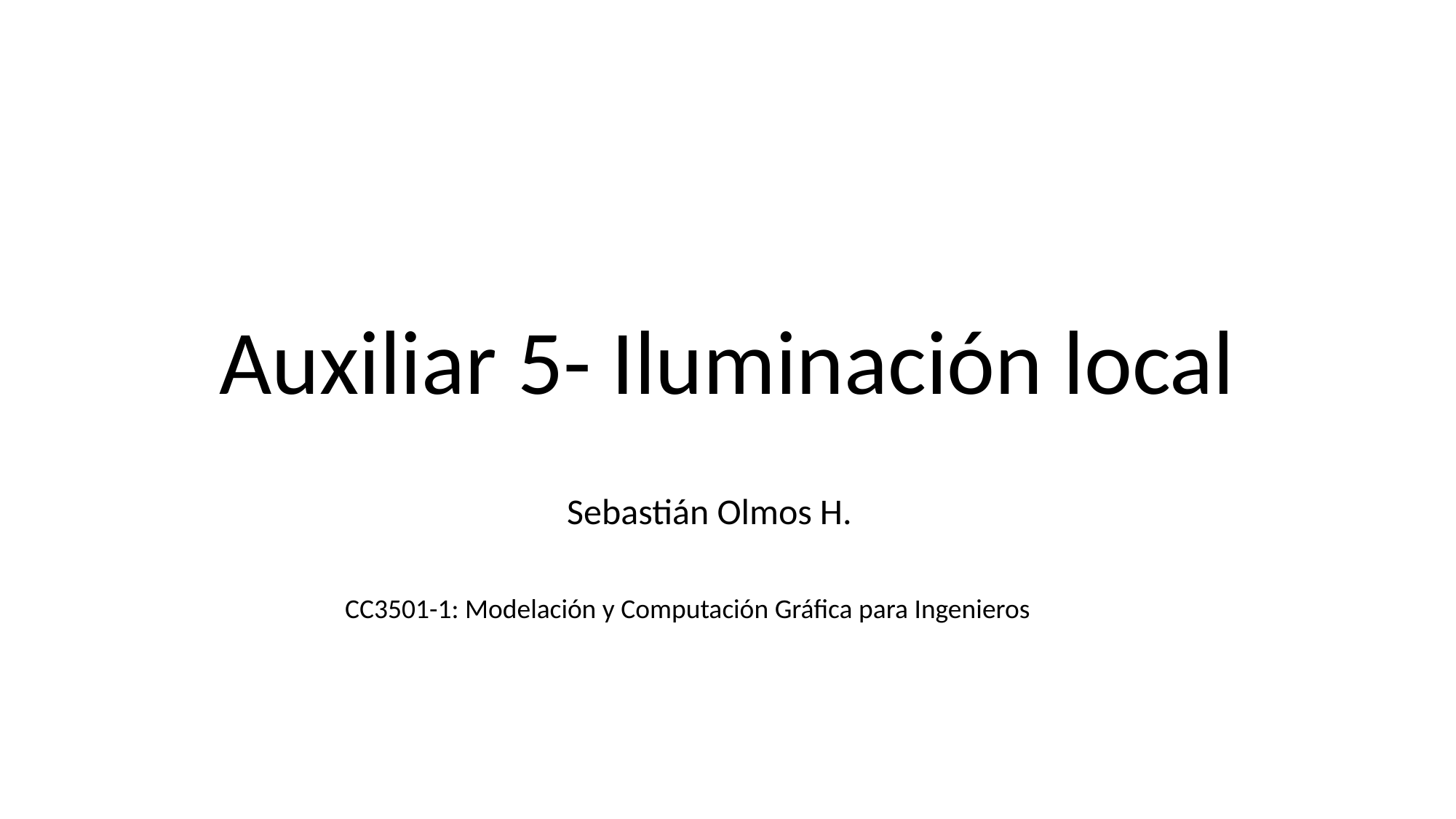

# Auxiliar 5- Iluminación local
Sebastián Olmos H.
CC3501-1: Modelación y Computación Gráfica para Ingenieros